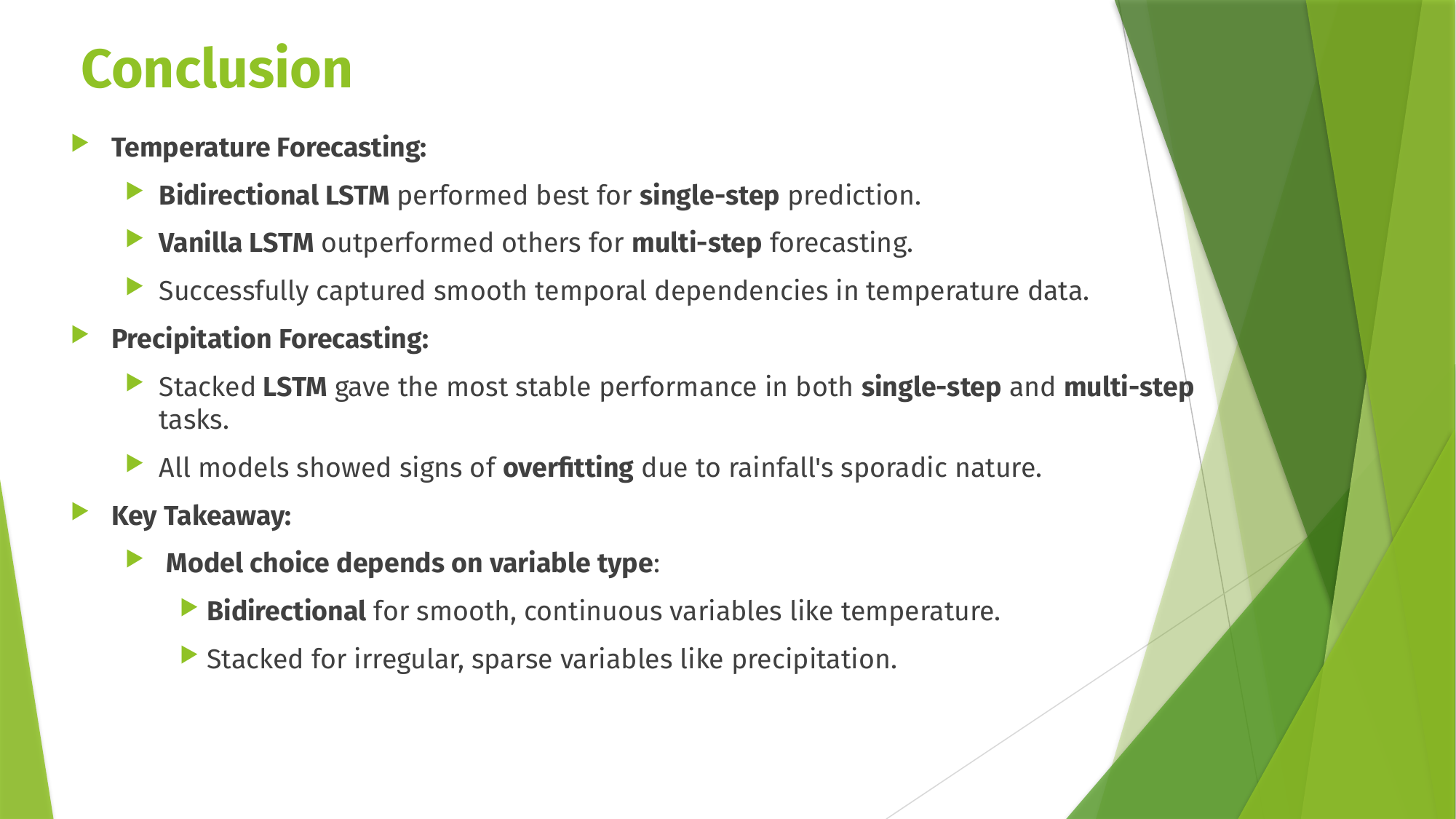

# Conclusion
Temperature Forecasting:
Bidirectional LSTM performed best for single-step prediction.
Vanilla LSTM outperformed others for multi-step forecasting.
Successfully captured smooth temporal dependencies in temperature data.
Precipitation Forecasting:
Stacked LSTM gave the most stable performance in both single-step and multi-step tasks.
All models showed signs of overfitting due to rainfall's sporadic nature.
Key Takeaway:
 Model choice depends on variable type:
Bidirectional for smooth, continuous variables like temperature.
Stacked for irregular, sparse variables like precipitation.